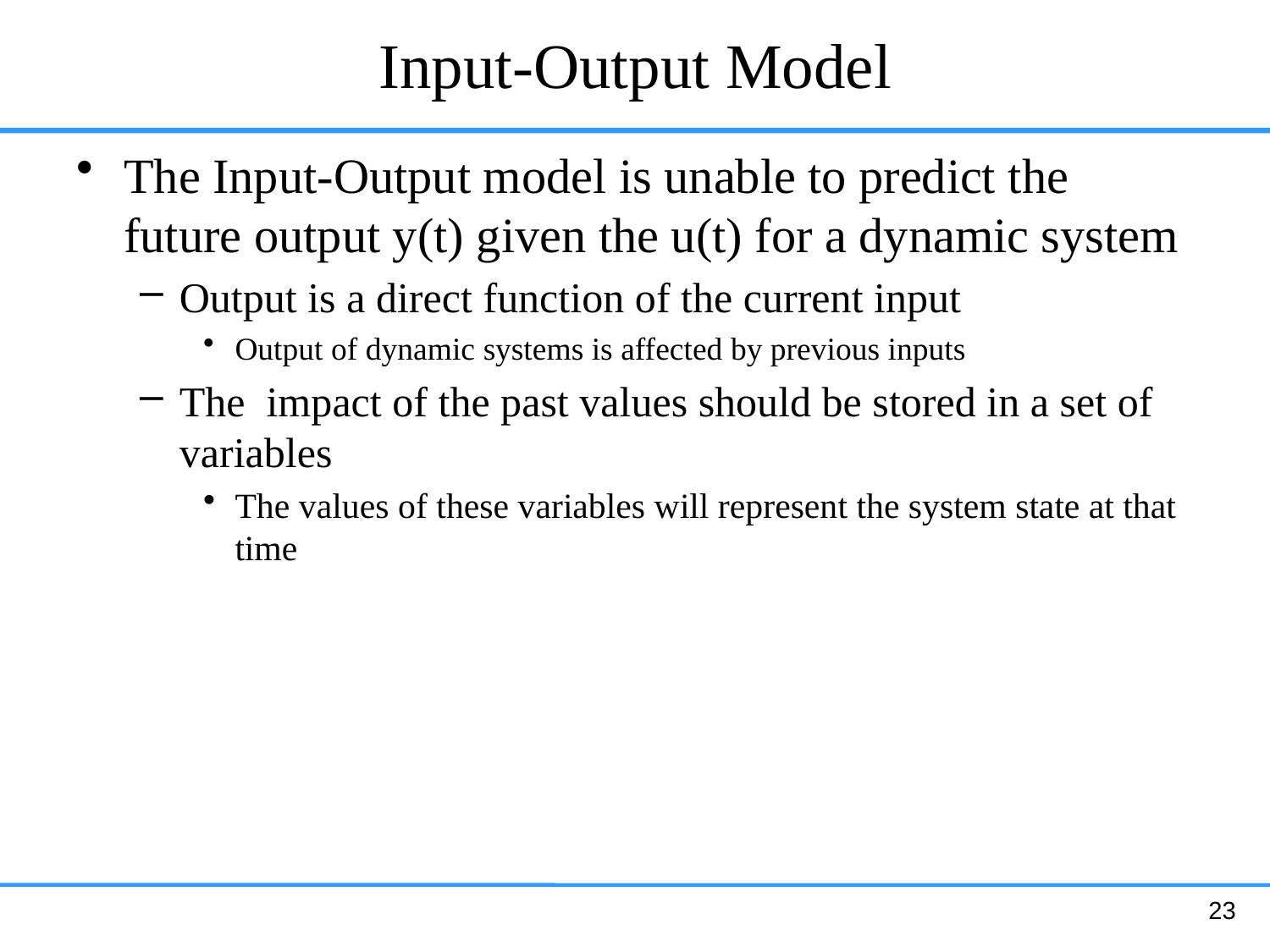

# Input-Output Model
The Input-Output model is unable to predict the future output y(t) given the u(t) for a dynamic system
Output is a direct function of the current input
Output of dynamic systems is affected by previous inputs
The  impact of the past values should be stored in a set of variables
The values of these variables will represent the system state at that time

23